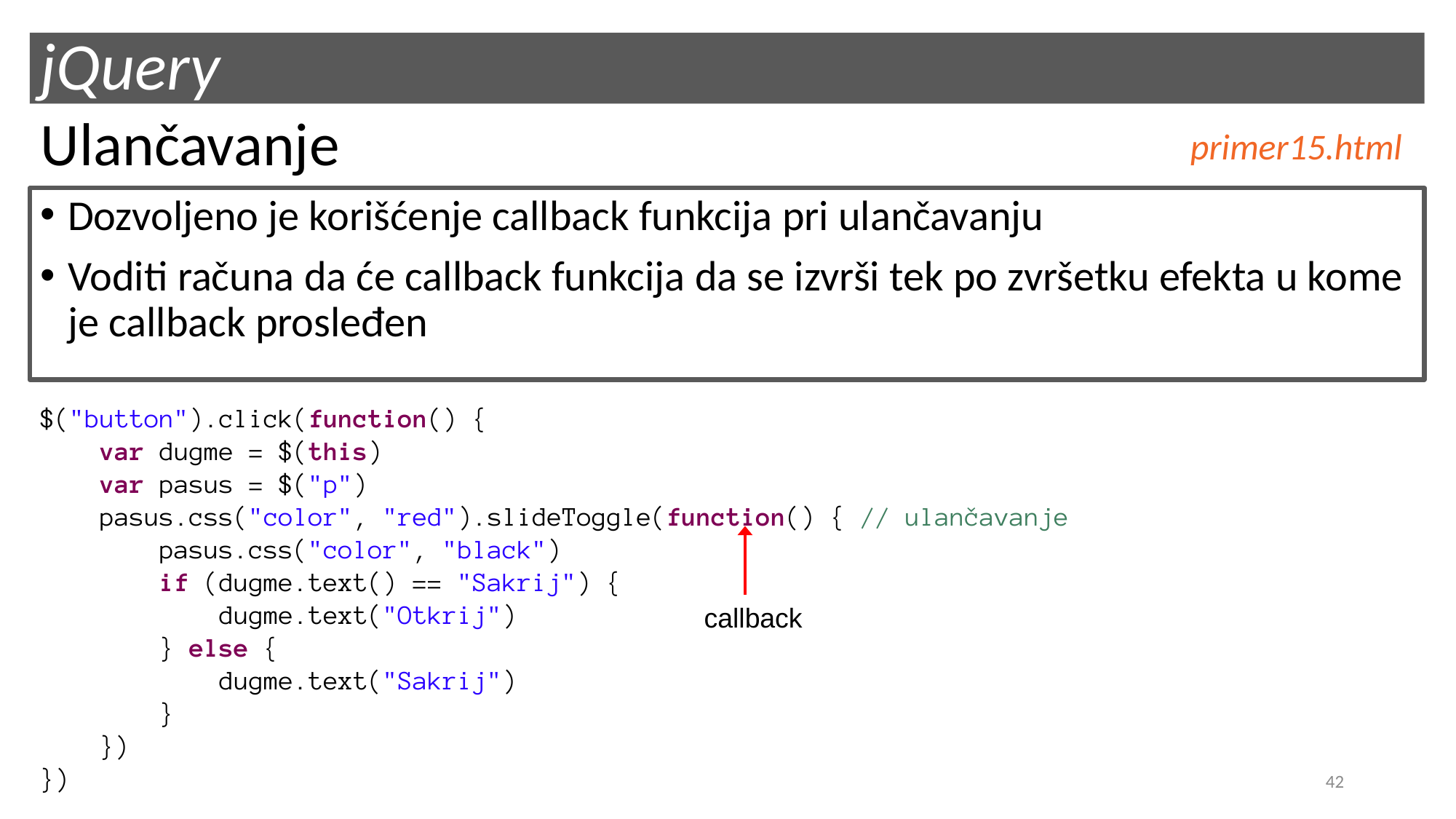

# jQuery
Ulančavanje
primer15.html
Dozvoljeno je korišćenje callback funkcija pri ulančavanju
Voditi računa da će callback funkcija da se izvrši tek po zvršetku efekta u kome je callback prosleđen

$("button").click(function() {
    var dugme = $(this)
    var pasus = $("p")
    pasus.css("color", "red").slideToggle(function() { // ulančavanje
        pasus.css("color", "black")
        if (dugme.text() == "Sakrij") {
            dugme.text("Otkrij")
        } else {
            dugme.text("Sakrij")
        }
    })
})
callback
42